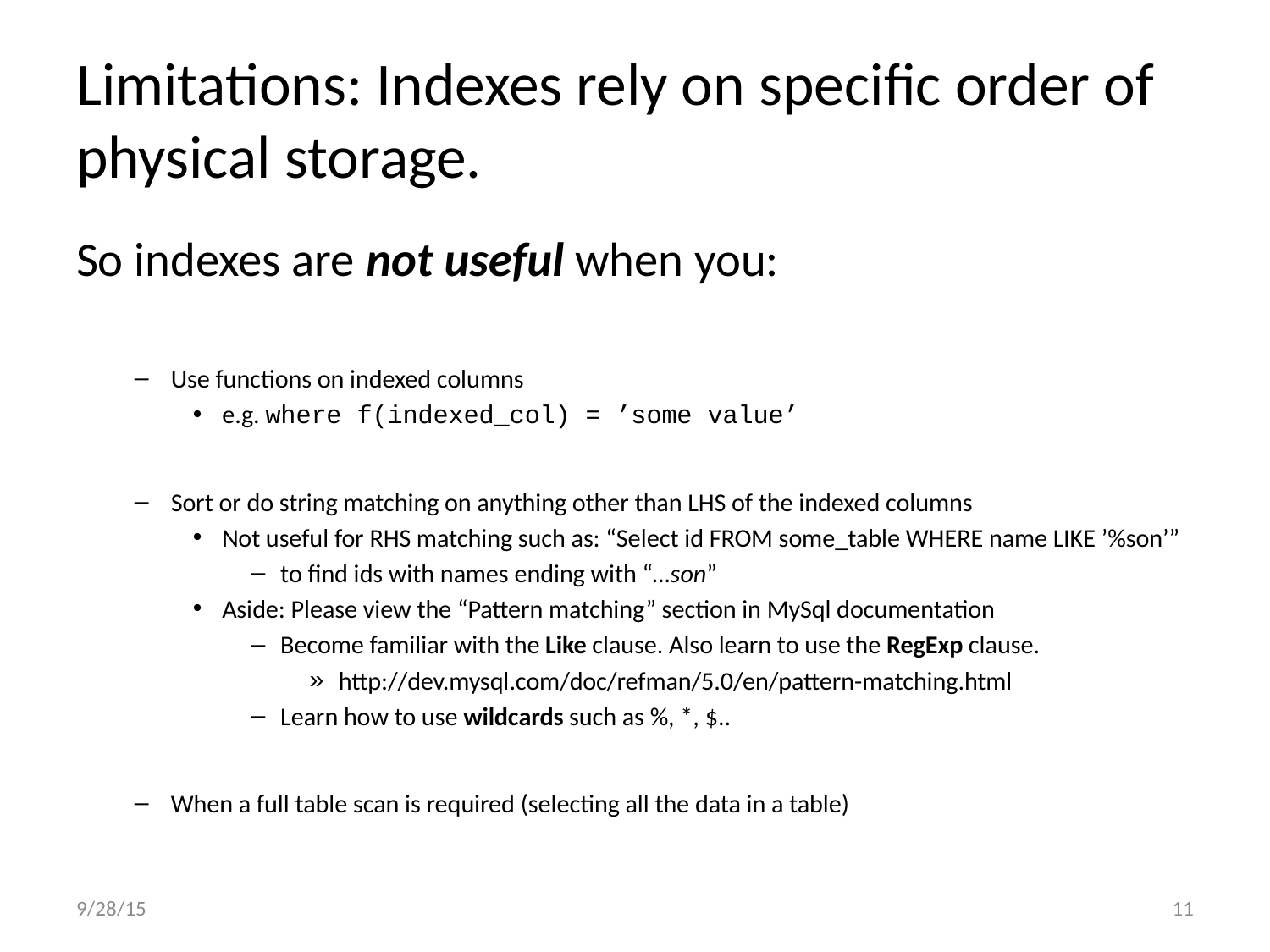

# Limitations: Indexes rely on specific order of physical storage.
So indexes are not useful when you:

Use functions on indexed columns
e.g. where f(indexed_col) = ’some value’

Sort or do string matching on anything other than LHS of the indexed columns
Not useful for RHS matching such as: “Select id FROM some_table WHERE name LIKE ’%son’”
to find ids with names ending with “…son”
Aside: Please view the “Pattern matching” section in MySql documentation
Become familiar with the Like clause. Also learn to use the RegExp clause.
http://dev.mysql.com/doc/refman/5.0/en/pattern-matching.html
Learn how to use wildcards such as %, *, $..

When a full table scan is required (selecting all the data in a table)

9/28/15
11